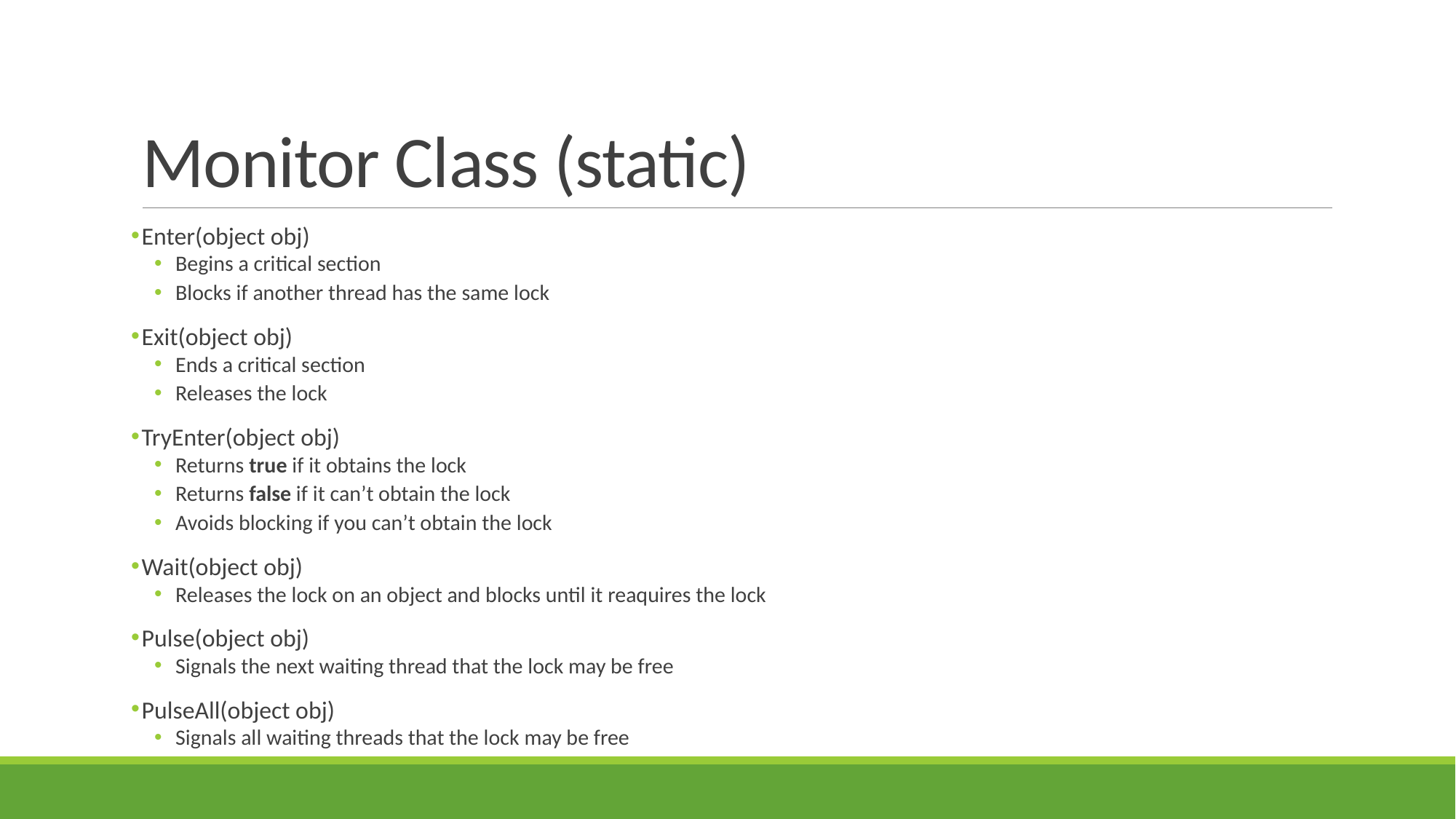

# Monitor Class (static)
Enter(object obj)
Begins a critical section
Blocks if another thread has the same lock
Exit(object obj)
Ends a critical section
Releases the lock
TryEnter(object obj)
Returns true if it obtains the lock
Returns false if it can’t obtain the lock
Avoids blocking if you can’t obtain the lock
Wait(object obj)
Releases the lock on an object and blocks until it reaquires the lock
Pulse(object obj)
Signals the next waiting thread that the lock may be free
PulseAll(object obj)
Signals all waiting threads that the lock may be free